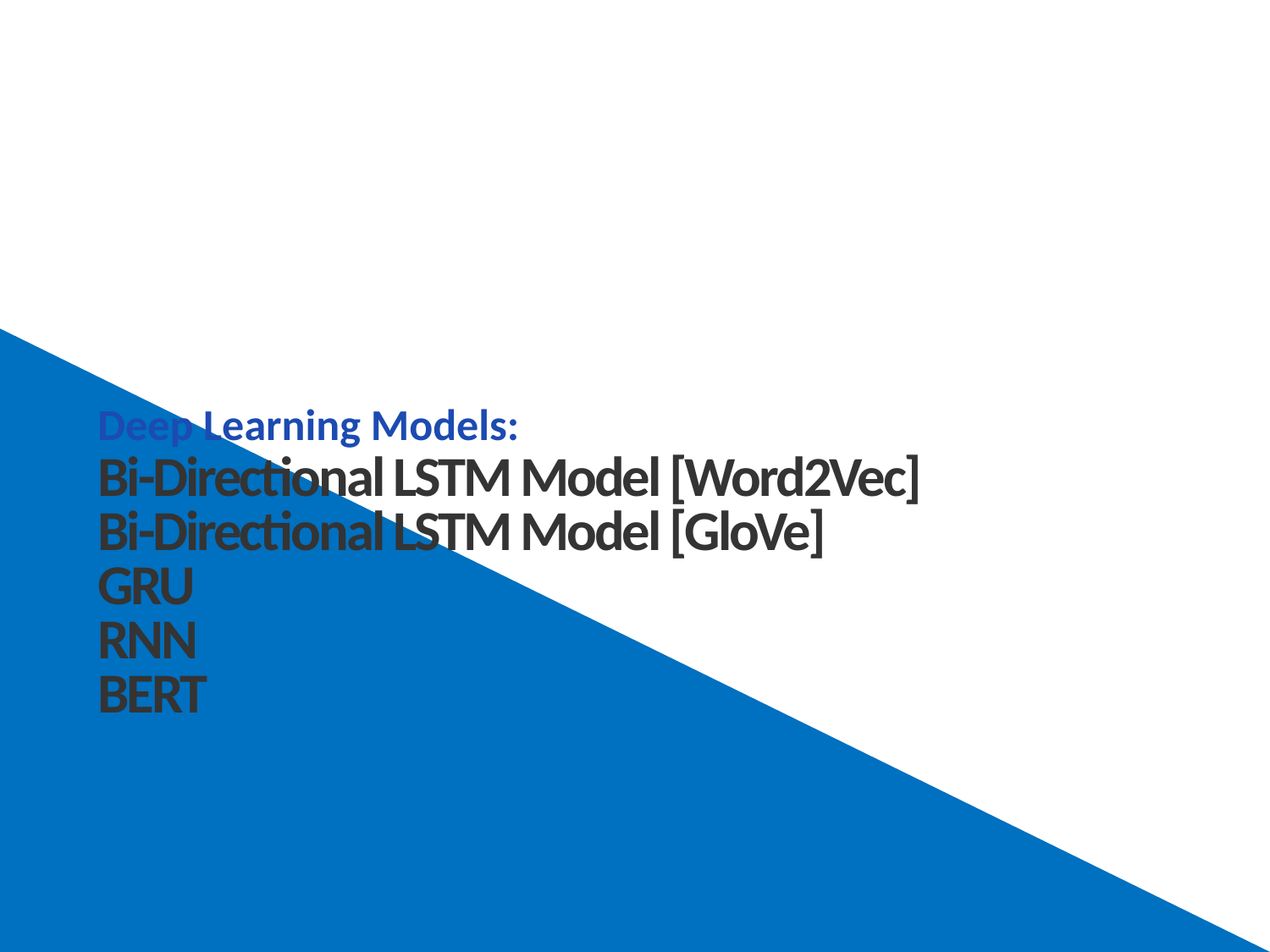

Deep Learning Models:
# Bi-Directional LSTM Model [Word2Vec] Bi-Directional LSTM Model [GloVe] GRU RNN BERT